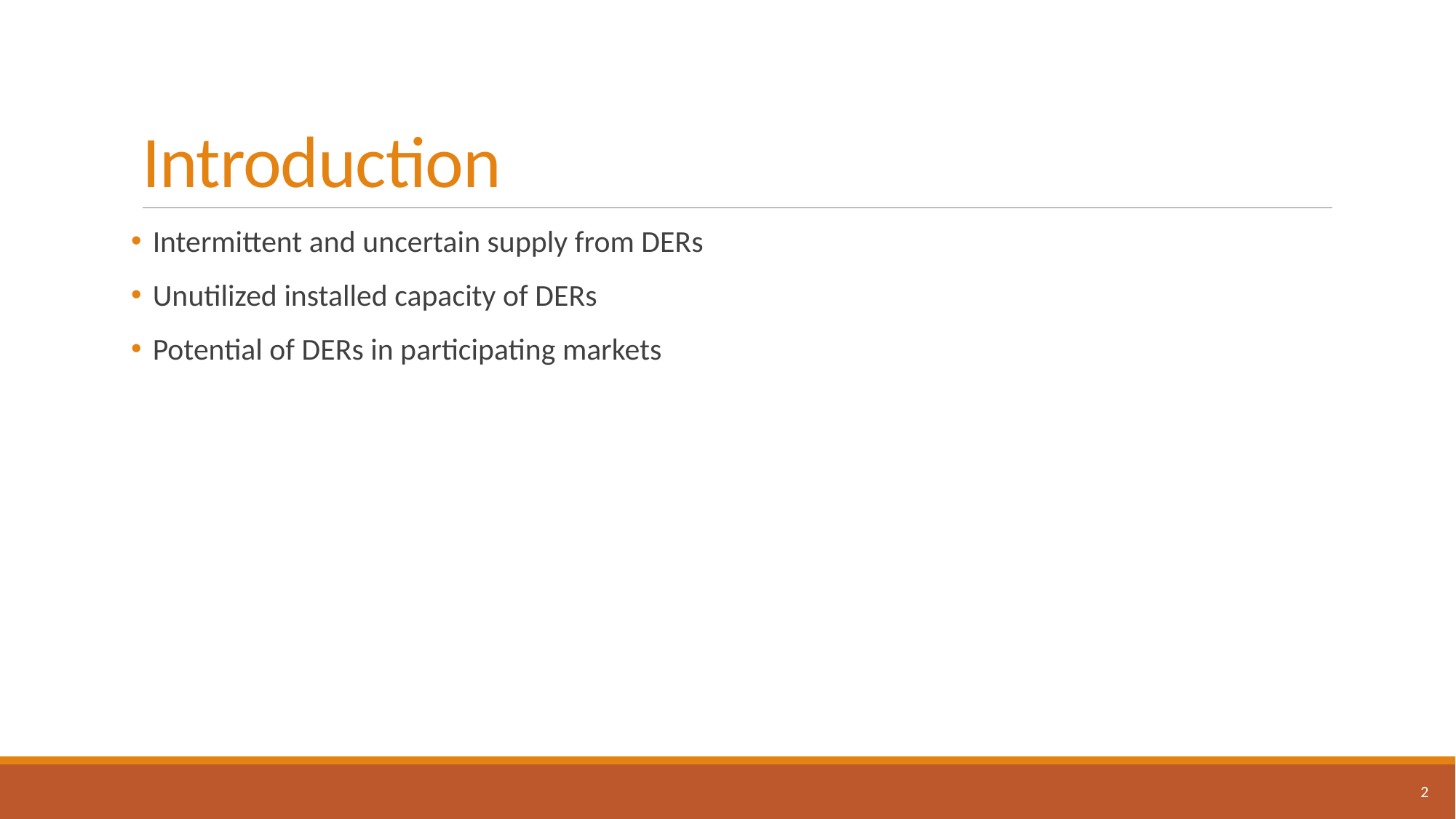

# Introduction
Intermittent and uncertain supply from DERs
Unutilized installed capacity of DERs
Potential of DERs in participating markets

2